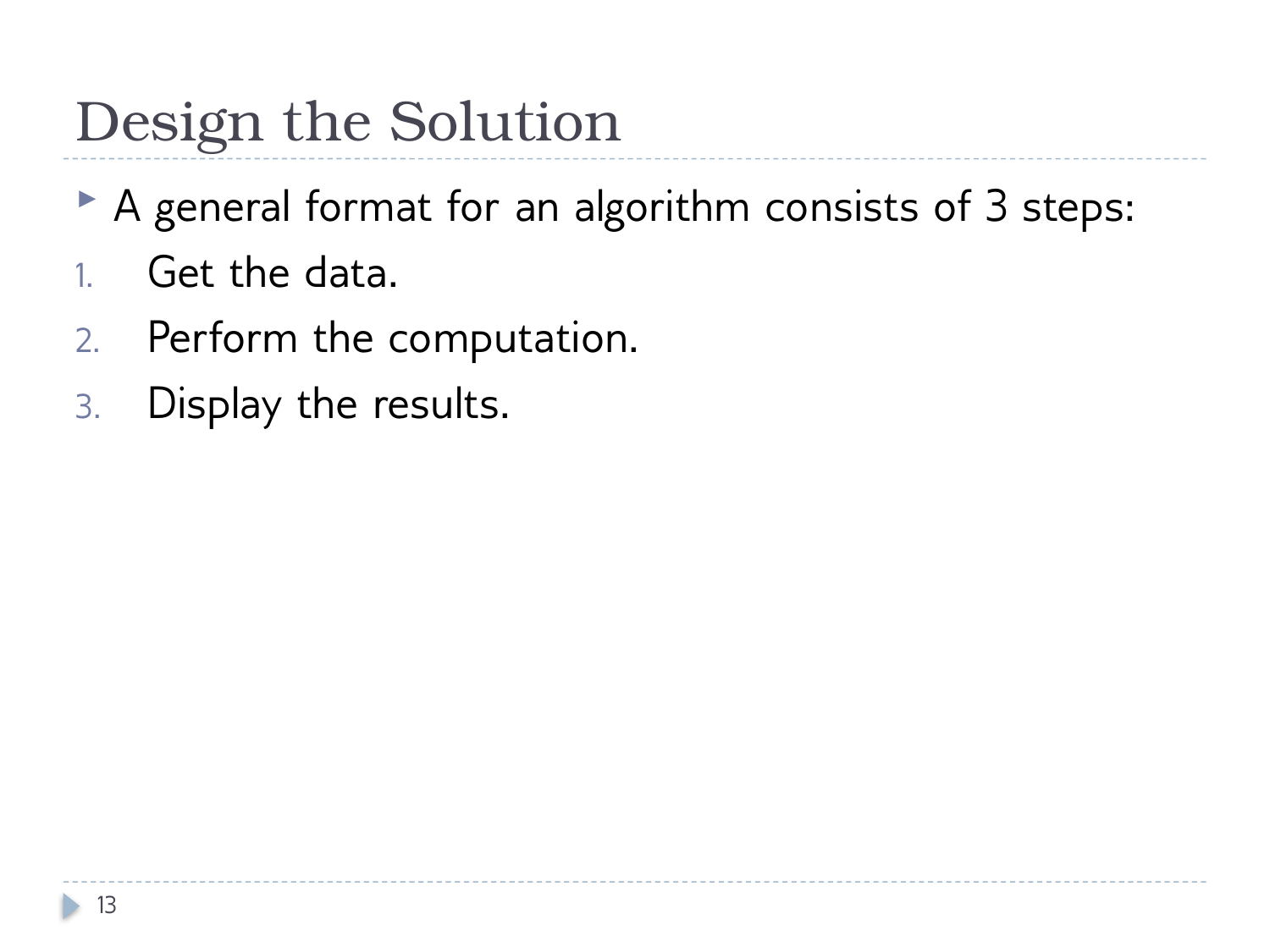

# Design the Solution
A general format for an algorithm consists of 3 steps:
Get the data.
Perform the computation.
Display the results.
13